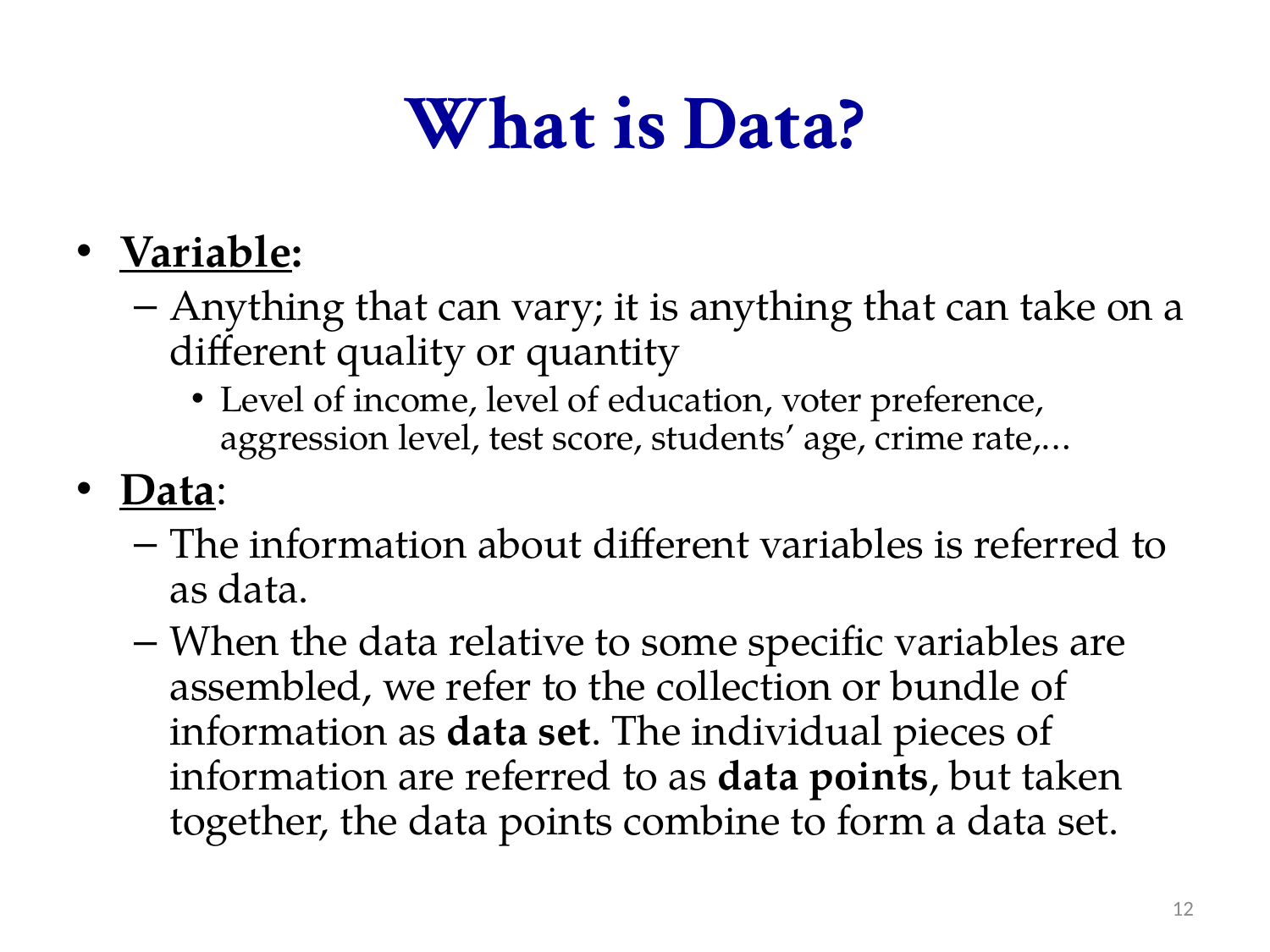

# What is Data?
Variable:
Anything that can vary; it is anything that can take on a different quality or quantity
Level of income, level of education, voter preference, aggression level, test score, students’ age, crime rate,…
Data:
The information about different variables is referred to as data.
When the data relative to some specific variables are assembled, we refer to the collection or bundle of information as data set. The individual pieces of information are referred to as data points, but taken together, the data points combine to form a data set.

12